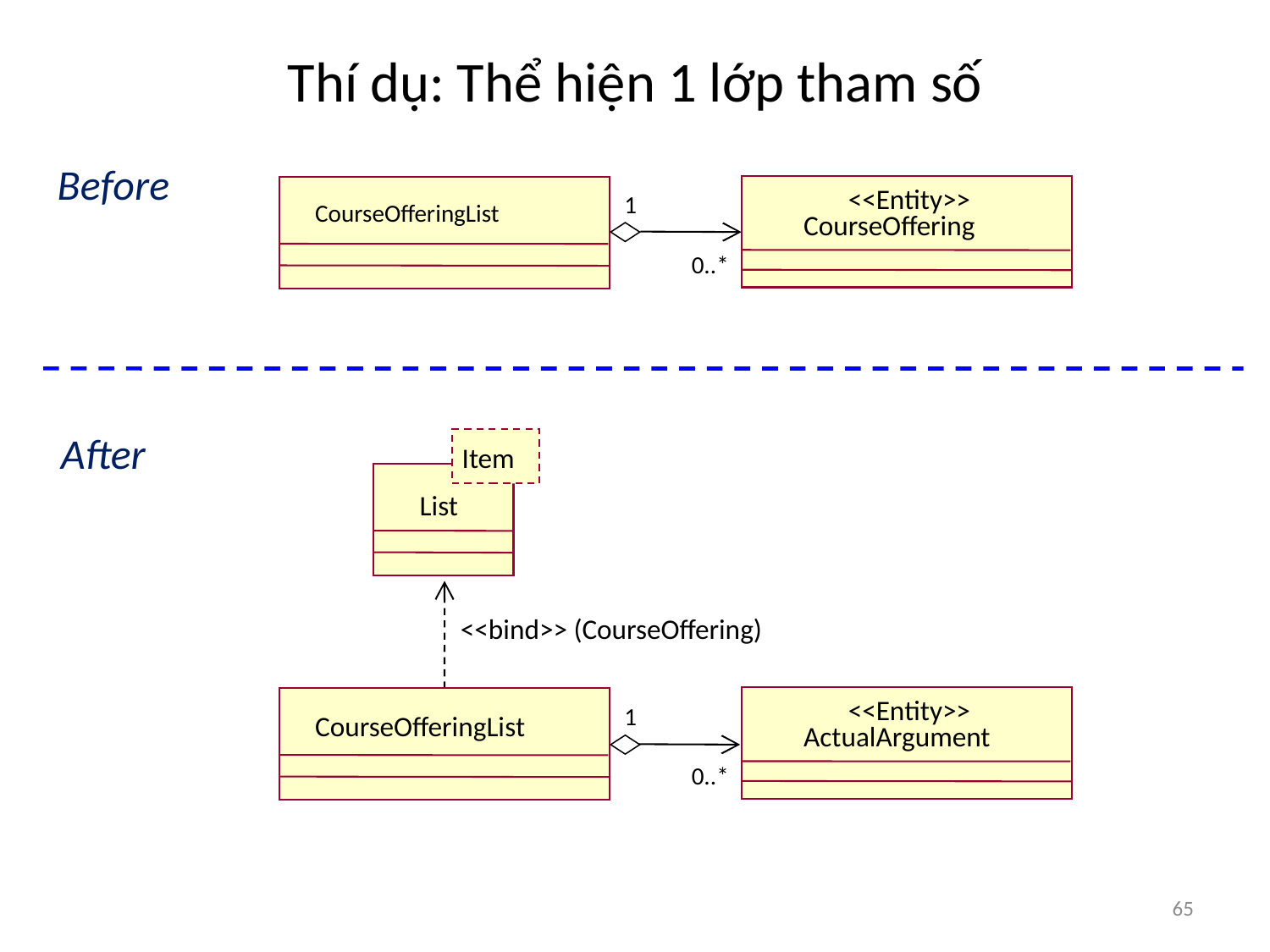

# Thí dụ: Thể hiện 1 lớp tham số

Before

<<Entity>>

1
CourseOfferingList
CourseOffering

0..*

After

Item

List

<<bind>> (CourseOffering)

<<Entity>>

1
CourseOfferingList
ActualArgument

0..*

65